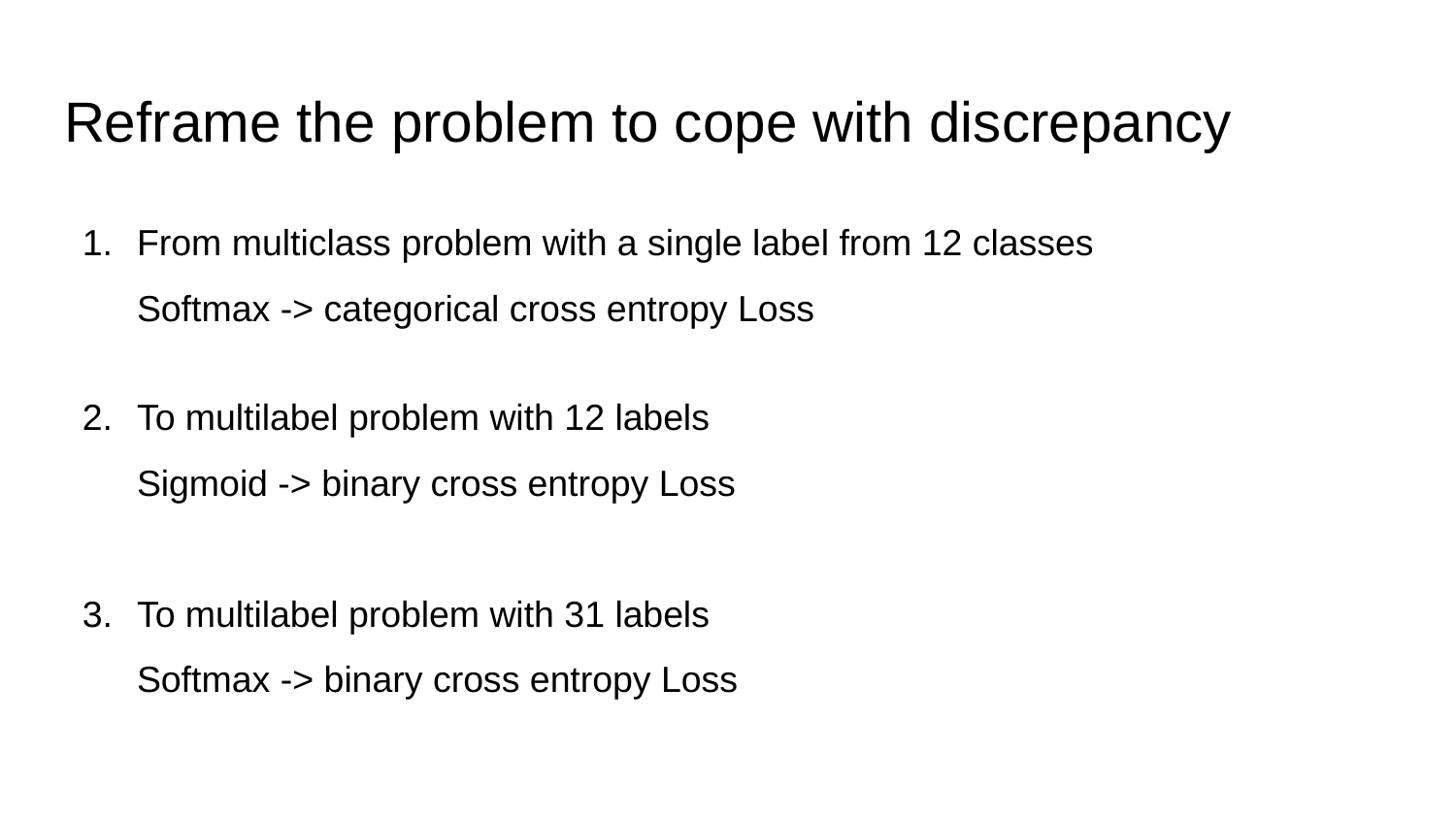

# Reframe the problem to cope with discrepancy
From multiclass problem with a single label from 12 classes
Softmax -> categorical cross entropy Loss
To multilabel problem with 12 labels
Sigmoid -> binary cross entropy Loss
To multilabel problem with 31 labels
Softmax -> binary cross entropy Loss